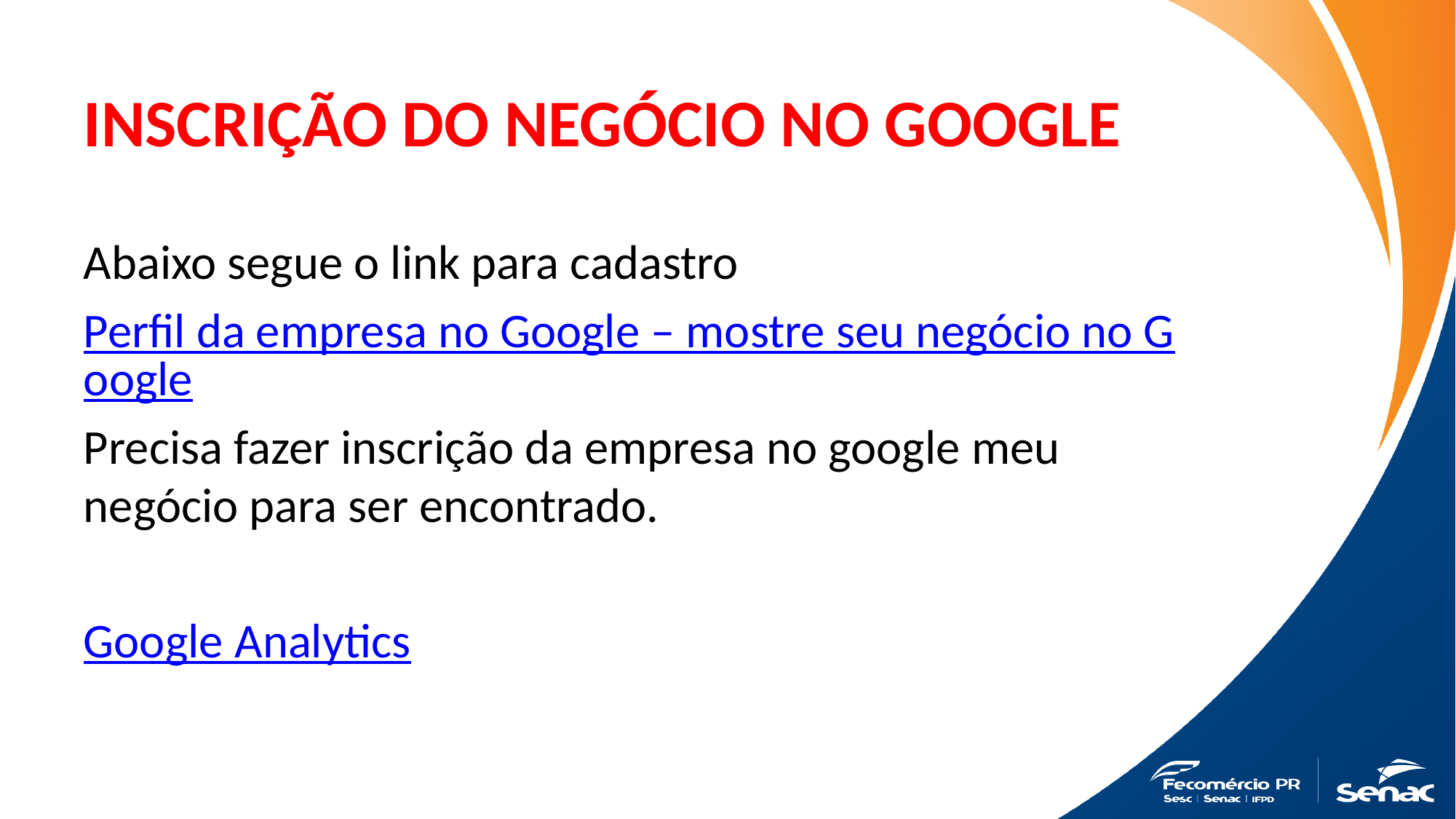

# INSCRIÇÃO DO NEGÓCIO NO GOOGLE
Abaixo segue o link para cadastro
Perfil da empresa no Google – mostre seu negócio no Google
Precisa fazer inscrição da empresa no google meu negócio para ser encontrado.

Google Analytics